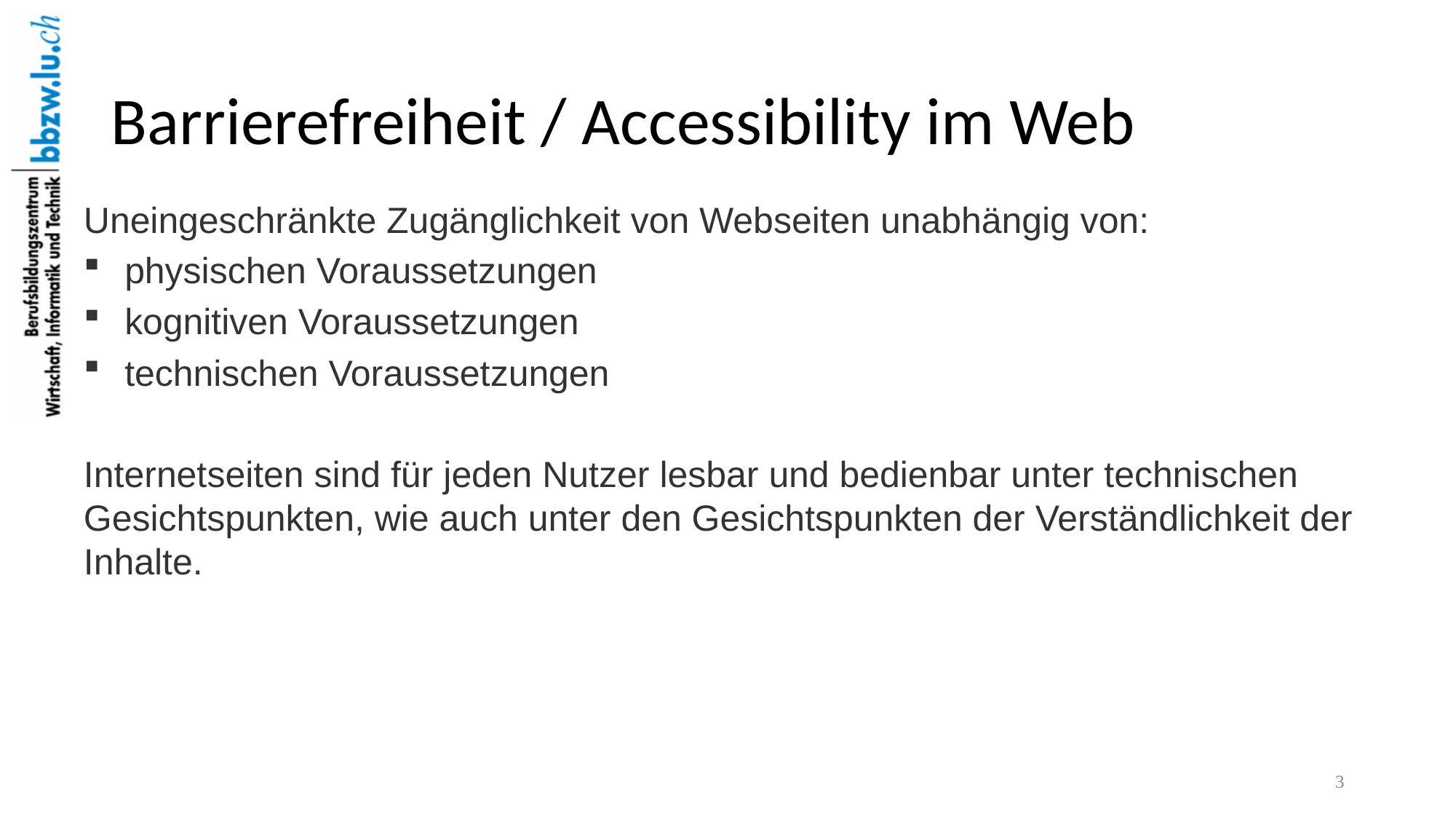

# Barrierefreiheit / Accessibility im Web
Uneingeschränkte Zugänglichkeit von Webseiten unabhängig von:
physischen Voraussetzungen
kognitiven Voraussetzungen
technischen Voraussetzungen

Internetseiten sind für jeden Nutzer lesbar und bedienbar unter technischen Gesichtspunkten, wie auch unter den Gesichtspunkten der Verständlichkeit der Inhalte.
3